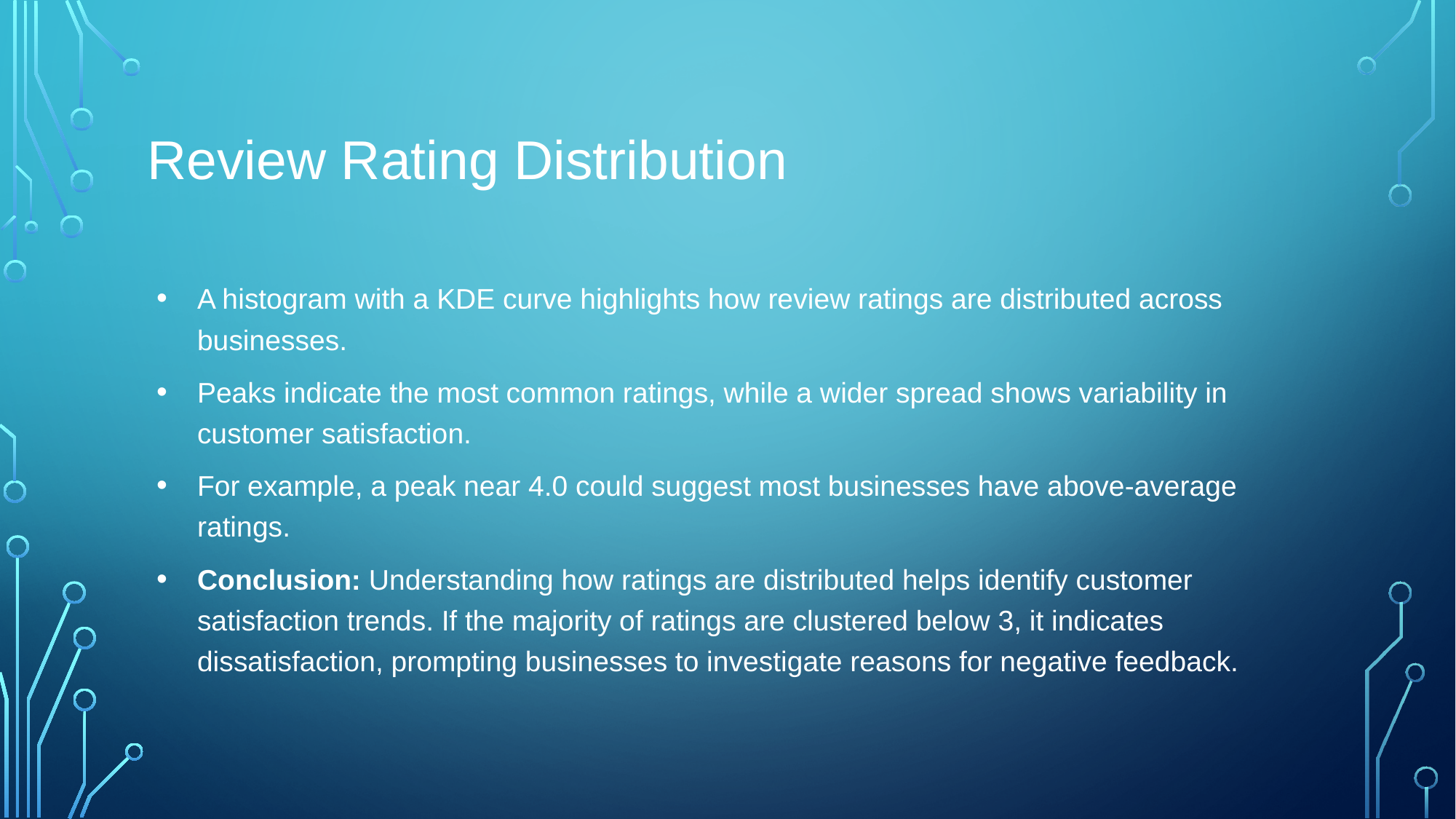

# Review Rating Distribution
A histogram with a KDE curve highlights how review ratings are distributed across businesses.
Peaks indicate the most common ratings, while a wider spread shows variability in customer satisfaction.
For example, a peak near 4.0 could suggest most businesses have above-average ratings.
Conclusion: Understanding how ratings are distributed helps identify customer satisfaction trends. If the majority of ratings are clustered below 3, it indicates dissatisfaction, prompting businesses to investigate reasons for negative feedback.